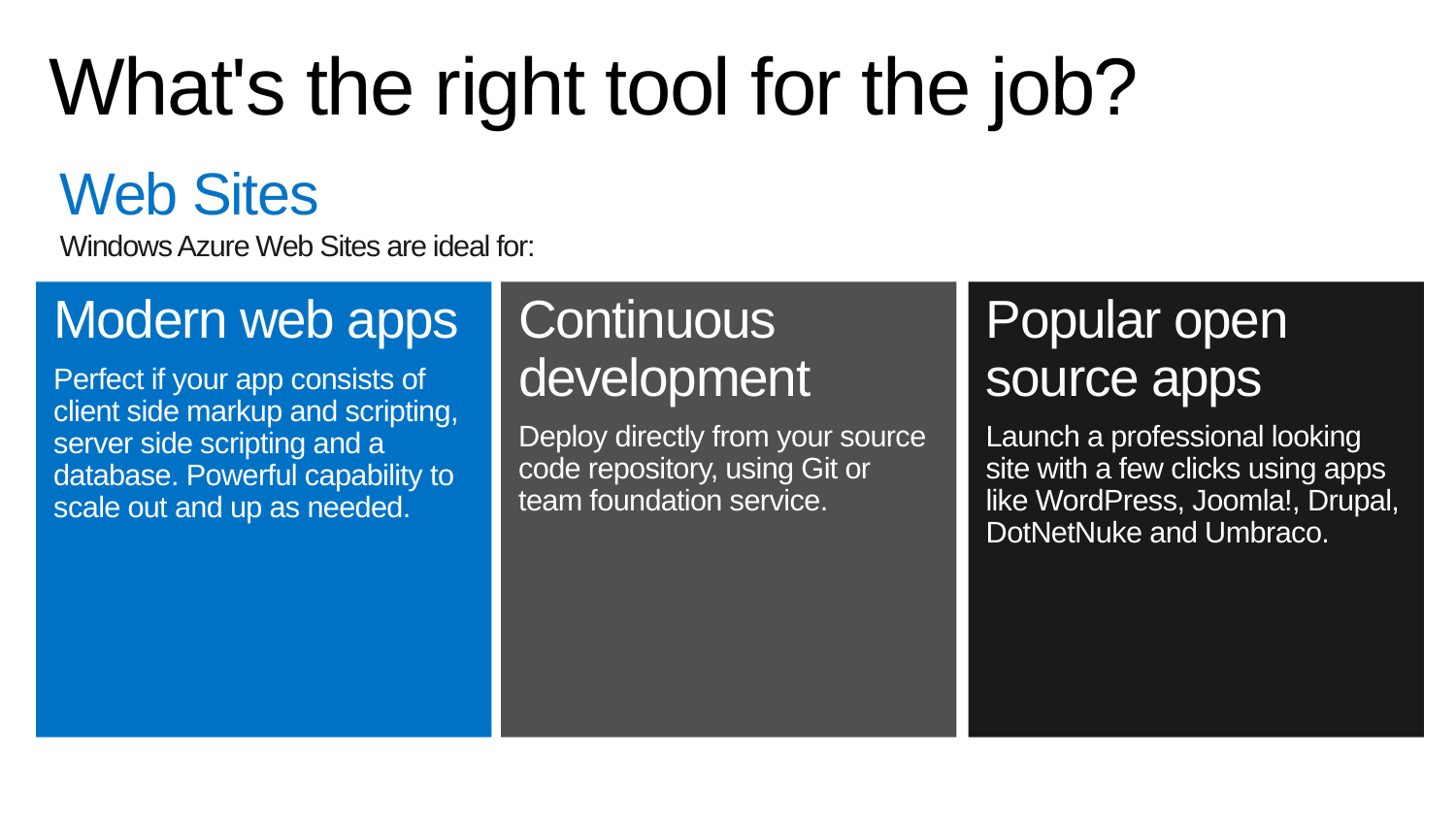

# What's the right tool for the job?
Web Sites
Windows Azure Web Sites are ideal for:

Modern web apps
Perfect if your app consists of client side markup and scripting, server side scripting and a database. Powerful capability to scale out and up as needed.
Continuous development
Deploy directly from your source code repository, using Git or team foundation service.
Popular open source apps
Launch a professional looking site with a few clicks using apps like WordPress, Joomla!, Drupal, DotNetNuke and Umbraco.